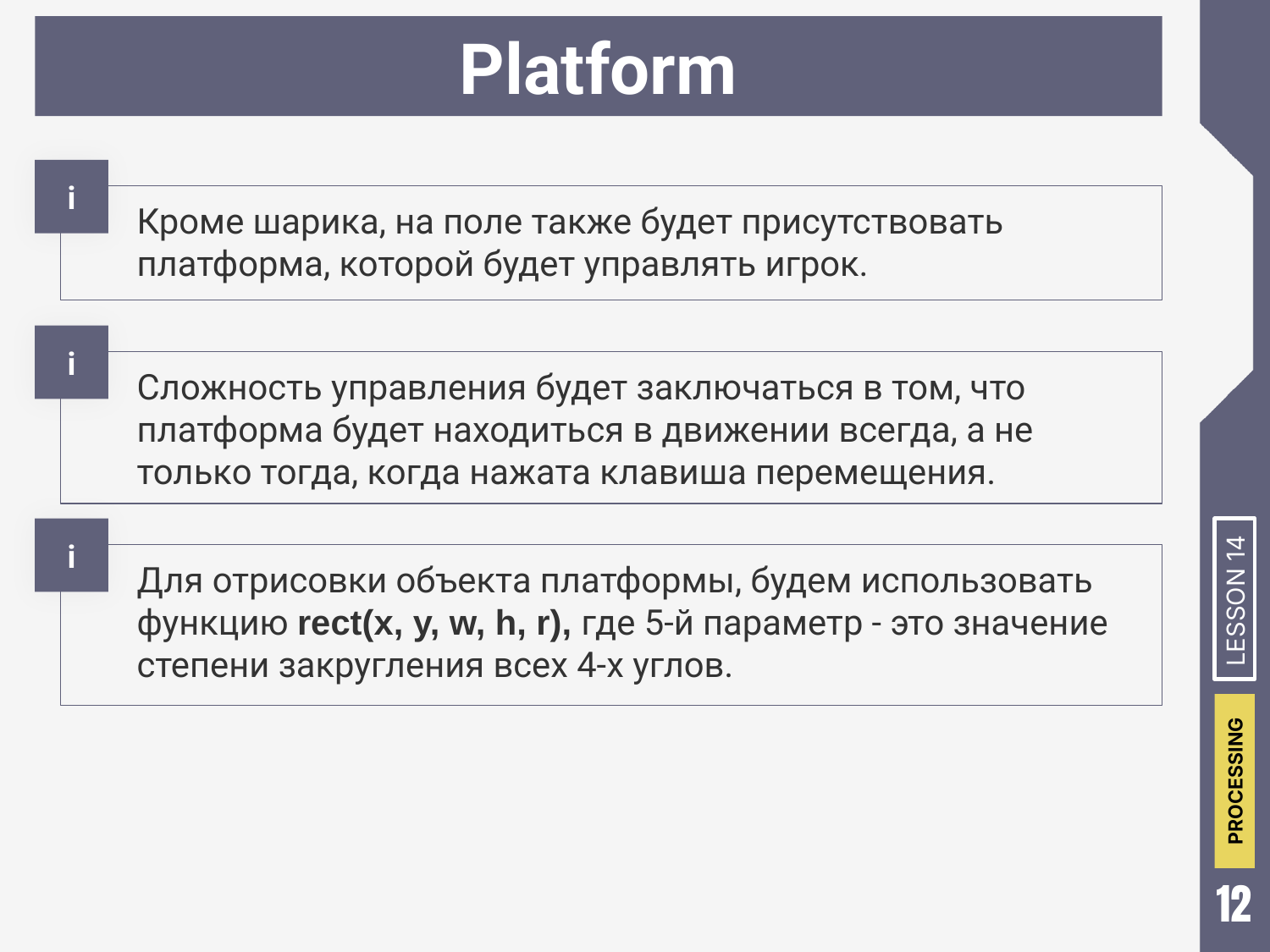

# Platform
і
Кроме шарика, на поле также будет присутствовать платформа, которой будет управлять игрок.
і
Сложность управления будет заключаться в том, что платформа будет находиться в движении всегда, а не только тогда, когда нажата клавиша перемещения.
і
Для отрисовки объекта платформы, будем использовать функцию rect(x, y, w, h, r), где 5-й параметр - это значение степени закругления всех 4-х углов.
LESSON 14
12